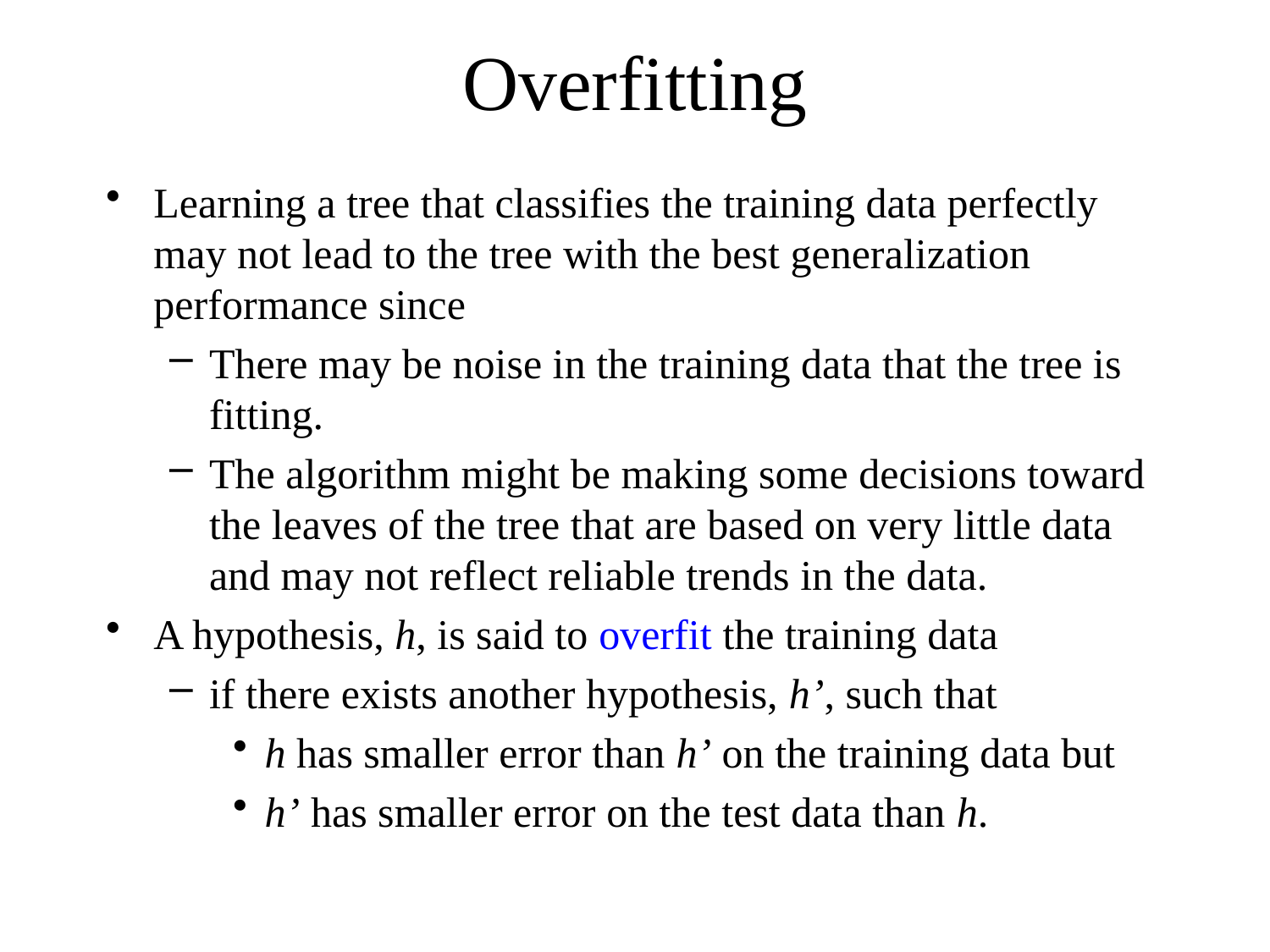

# Overfitting
Learning a tree that classifies the training data perfectly may not lead to the tree with the best generalization performance since
There may be noise in the training data that the tree is fitting.
The algorithm might be making some decisions toward the leaves of the tree that are based on very little data and may not reflect reliable trends in the data.
A hypothesis, h, is said to overfit the training data
if there exists another hypothesis, h’, such that
h has smaller error than h’ on the training data but
h’ has smaller error on the test data than h.